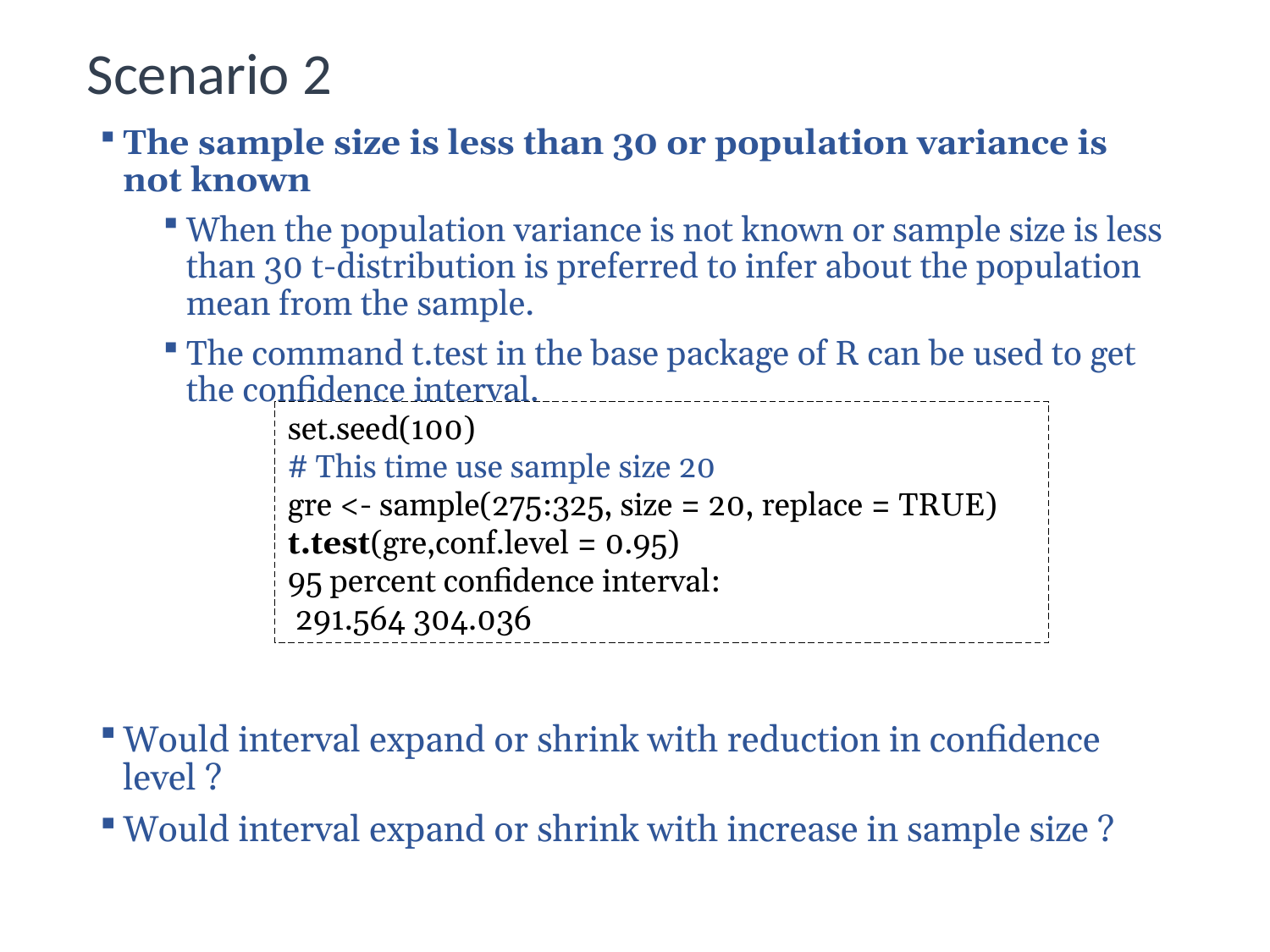

# Scenario 2
The sample size is less than 30 or population variance is not known
When the population variance is not known or sample size is less than 30 t-distribution is preferred to infer about the population mean from the sample.
The command t.test in the base package of R can be used to get the confidence interval.

Would interval expand or shrink with reduction in confidence level ?
Would interval expand or shrink with increase in sample size ?

set.seed(100)
# This time use sample size 20
gre <- sample(275:325, size = 20, replace = TRUE)
t.test(gre,conf.level = 0.95)
95 percent confidence interval:
 291.564 304.036